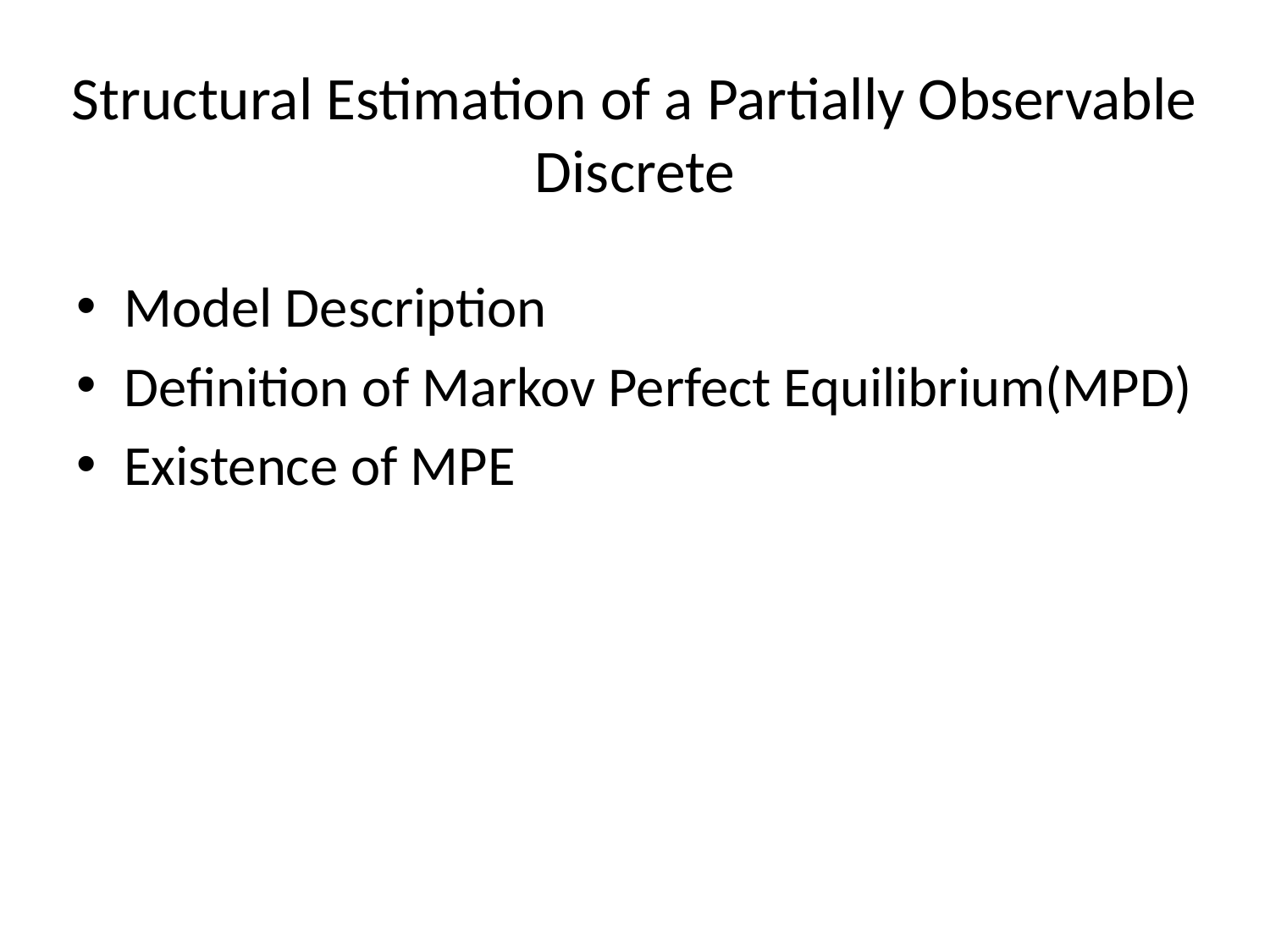

# Structural Estimation of a Partially Observable Discrete
Model Description
Definition of Markov Perfect Equilibrium(MPD)
Existence of MPE